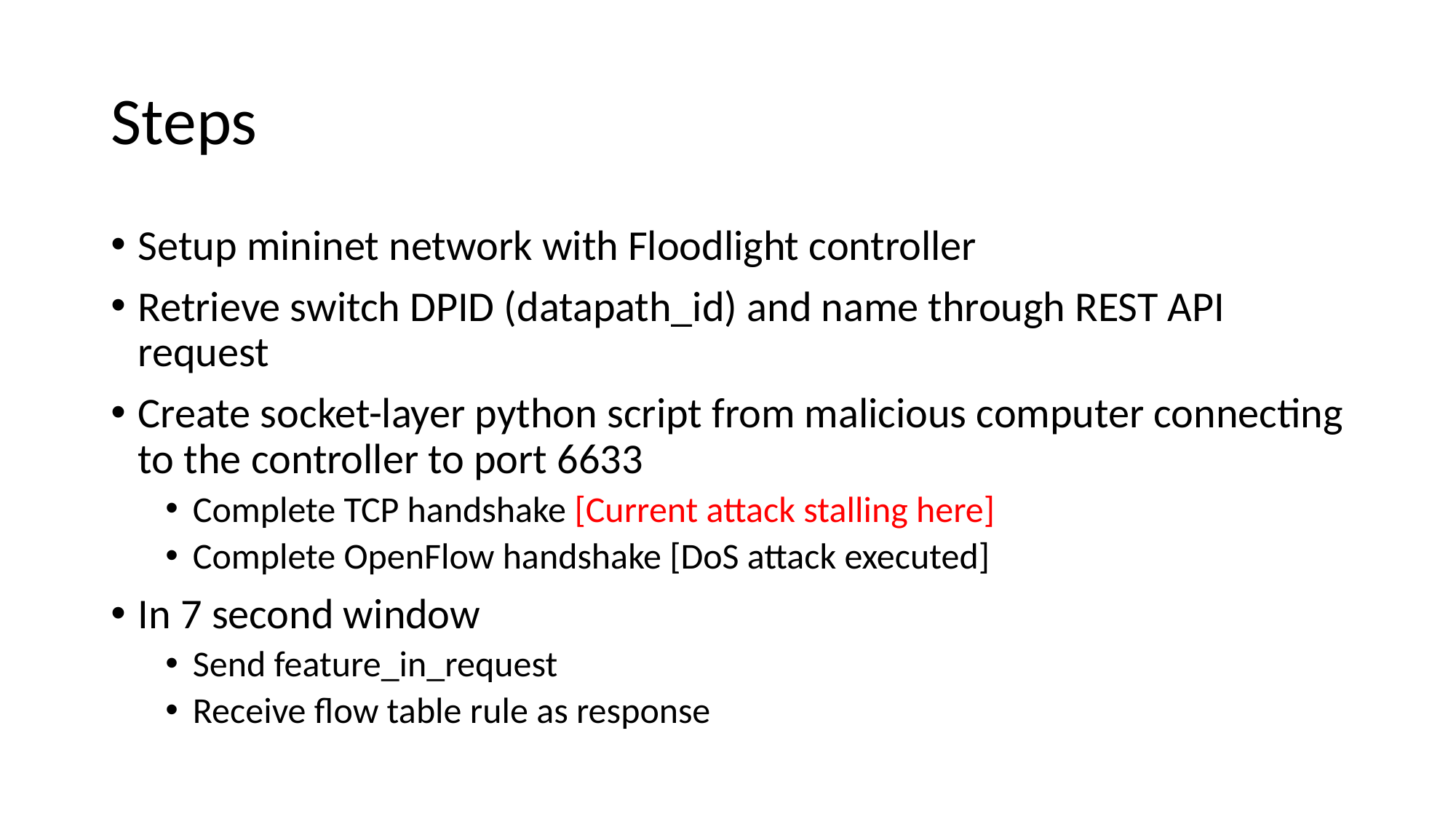

# Steps
Setup mininet network with Floodlight controller
Retrieve switch DPID (datapath_id) and name through REST API request
Create socket-layer python script from malicious computer connecting to the controller to port 6633
Complete TCP handshake [Current attack stalling here]
Complete OpenFlow handshake [DoS attack executed]
In 7 second window
Send feature_in_request
Receive flow table rule as response